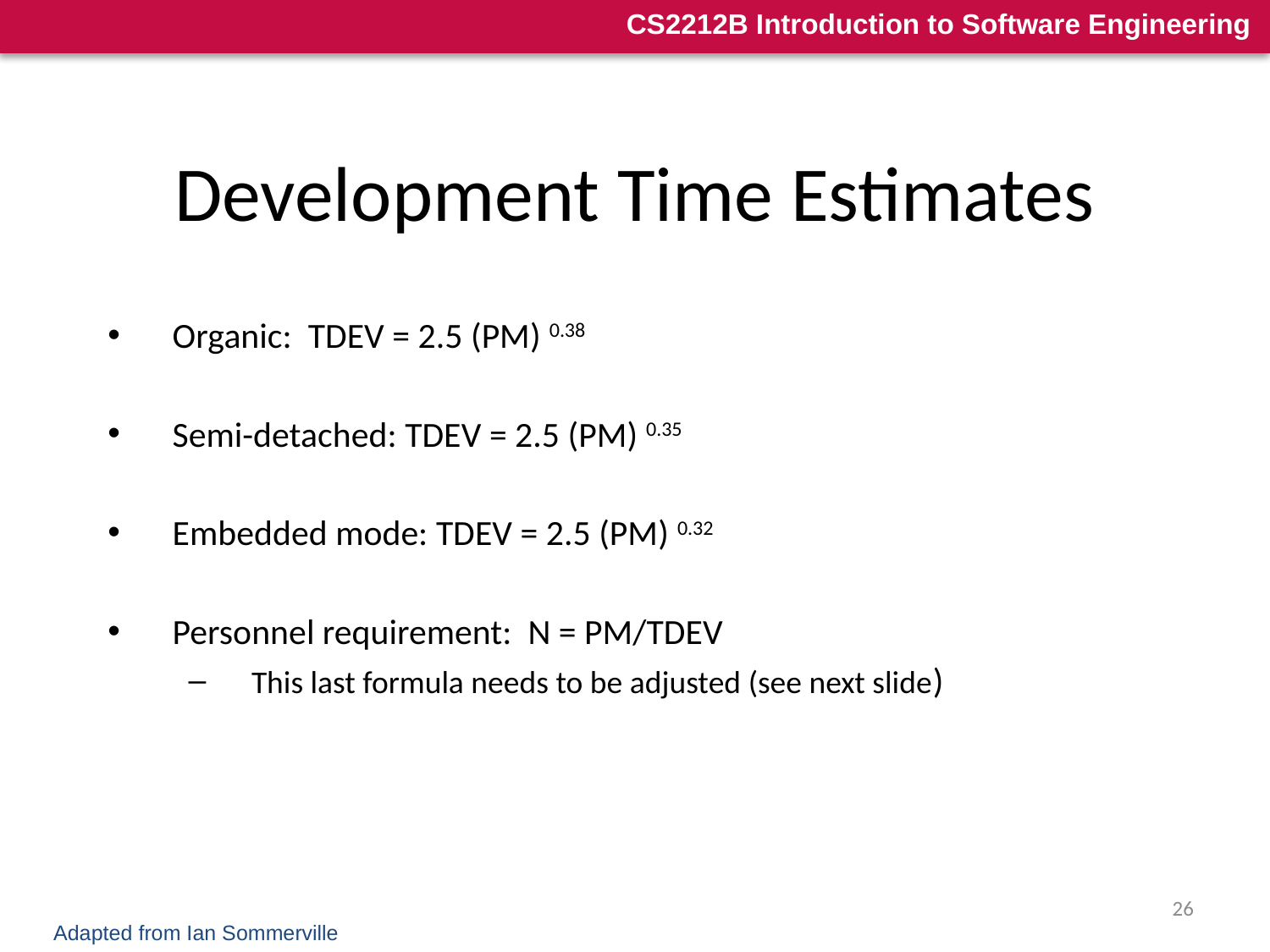

# Development Time Estimates
Organic:  TDEV = 2.5 (PM) 0.38

Semi-detached: TDEV = 2.5 (PM) 0.35

Embedded mode: TDEV = 2.5 (PM) 0.32

Personnel requirement:  N = PM/TDEV
This last formula needs to be adjusted (see next slide)
26
Adapted from Ian Sommerville